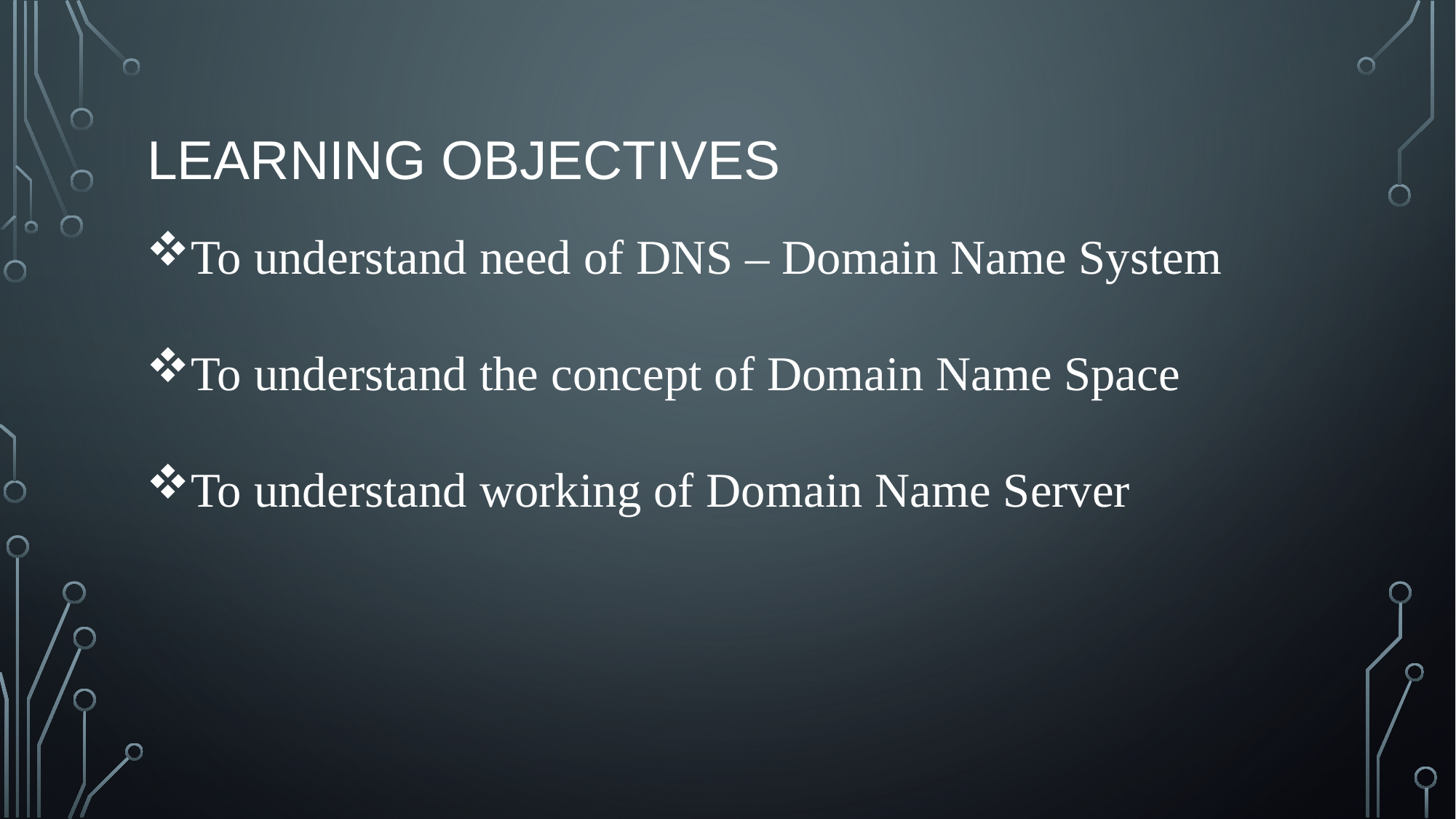

# Learning objectives
To understand need of DNS – Domain Name System

To understand the concept of Domain Name Space

To understand working of Domain Name Server